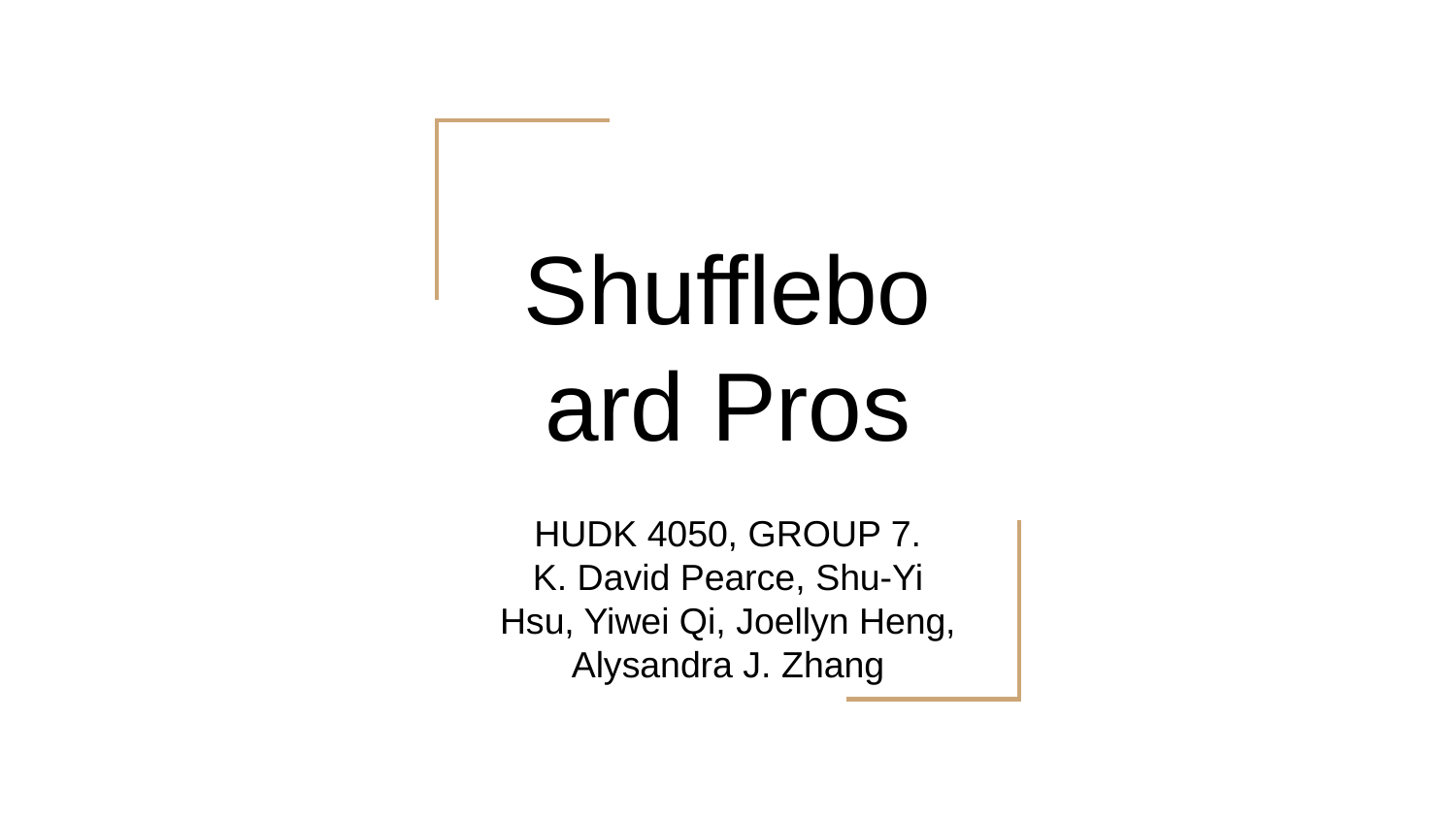

# Shuffleboard Pros
HUDK 4050, GROUP 7.
K. David Pearce, Shu-Yi Hsu, Yiwei Qi, Joellyn Heng, Alysandra J. Zhang